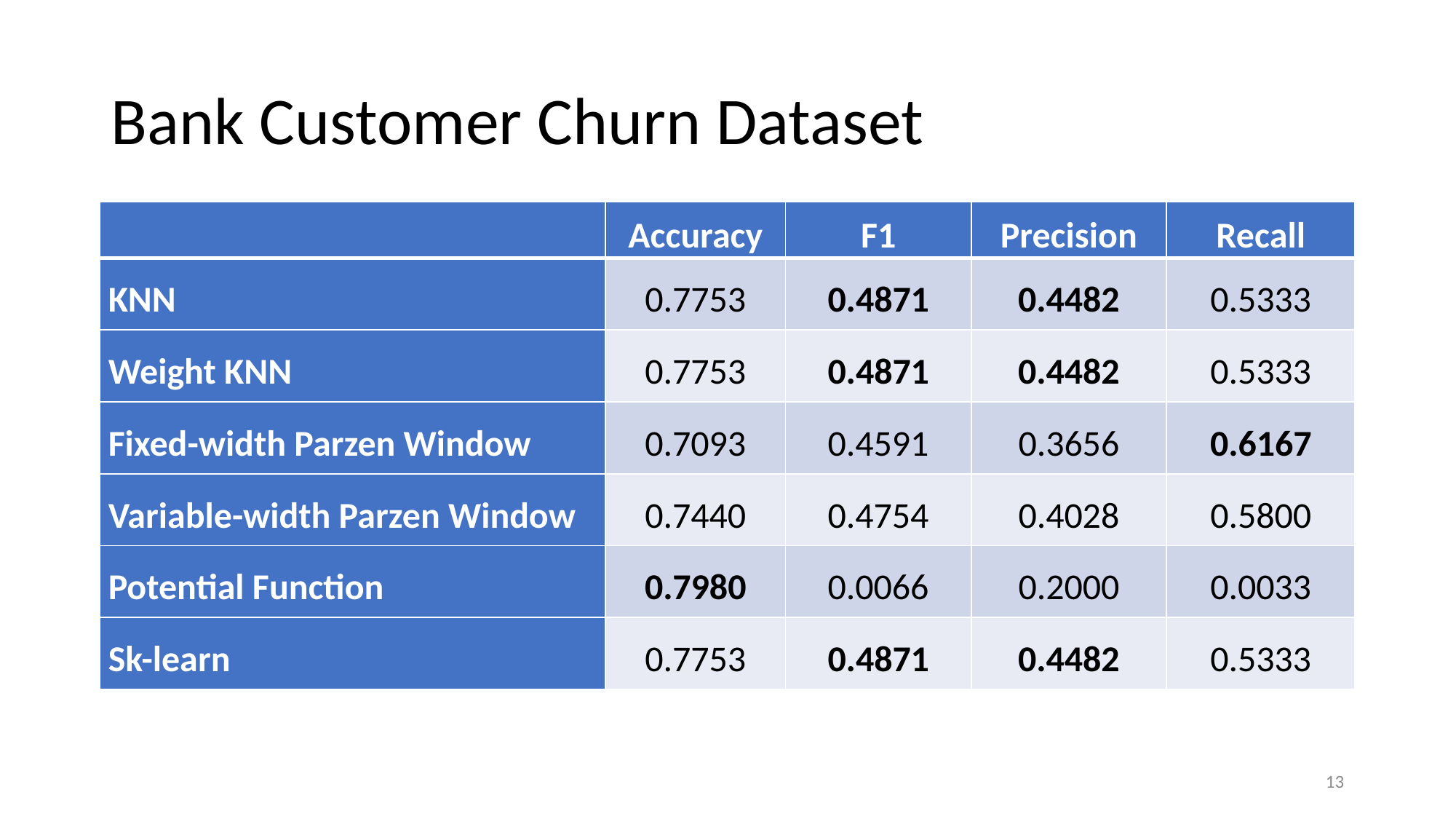

# Bank Customer Churn Dataset
|  | Accuracy | F1 | Precision | Recall |
| --- | --- | --- | --- | --- |
| KNN | 0.7753 | 0.4871 | 0.4482 | 0.5333 |
| Weight KNN | 0.7753 | 0.4871 | 0.4482 | 0.5333 |
| Fixed-width Parzen Window | 0.7093 | 0.4591 | 0.3656 | 0.6167 |
| Variable-width Parzen Window | 0.7440 | 0.4754 | 0.4028 | 0.5800 |
| Potential Function | 0.7980 | 0.0066 | 0.2000 | 0.0033 |
| Sk-learn | 0.7753 | 0.4871 | 0.4482 | 0.5333 |
13